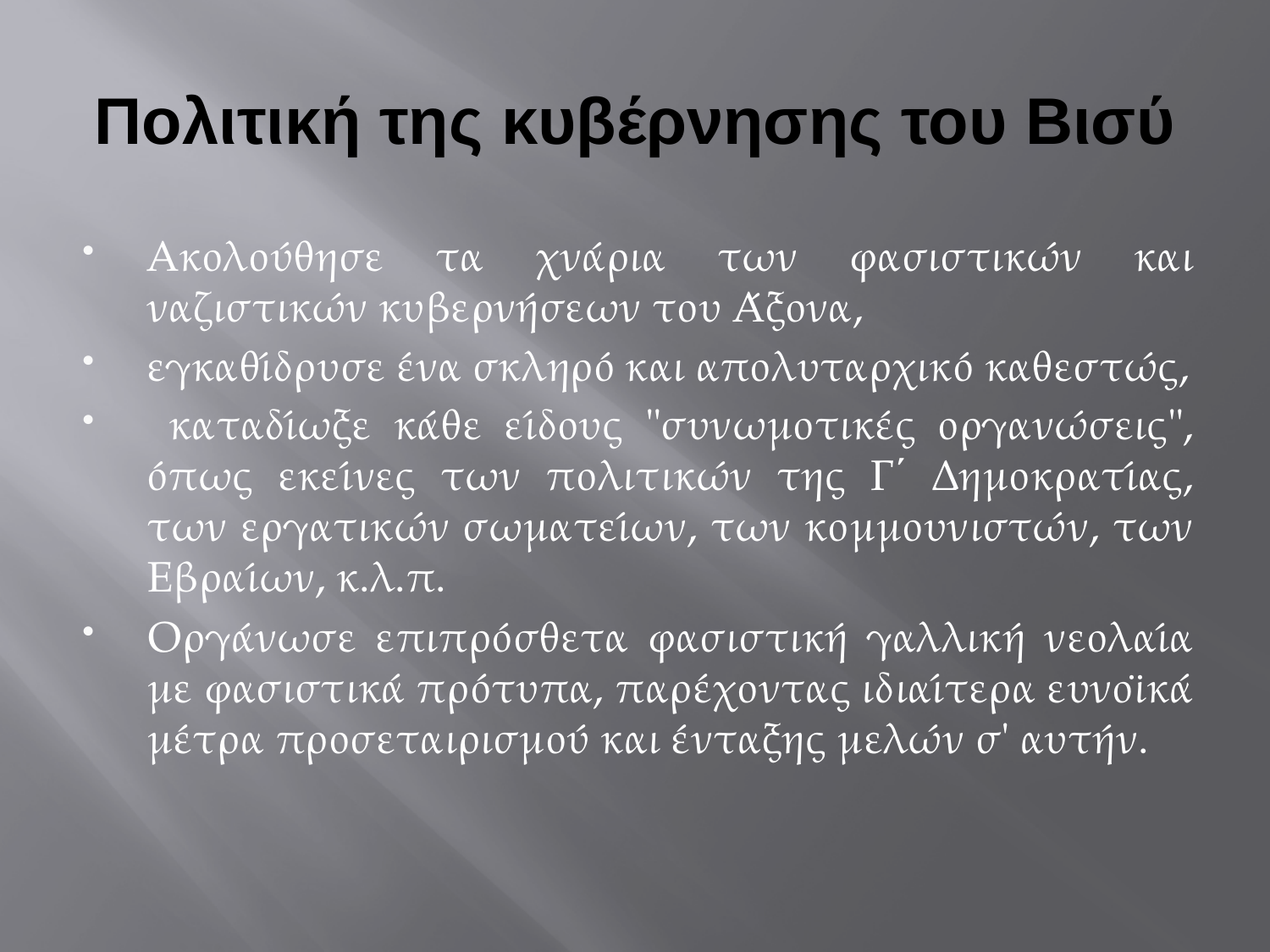

# Πολιτική της κυβέρνησης του Βισύ
Ακολούθησε τα χνάρια των φασιστικών και ναζιστικών κυβερνήσεων του Άξονα,
εγκαθίδρυσε ένα σκληρό και απολυταρχικό καθεστώς,
 καταδίωξε κάθε είδους "συνωμοτικές οργανώσεις", όπως εκείνες των πολιτικών της Γ΄ Δημοκρατίας, των εργατικών σωματείων, των κομμουνιστών, των Εβραίων, κ.λ.π.
Οργάνωσε επιπρόσθετα φασιστική γαλλική νεολαία με φασιστικά πρότυπα, παρέχοντας ιδιαίτερα ευνοϊκά μέτρα προσεταιρισμού και ένταξης μελών σ' αυτήν.